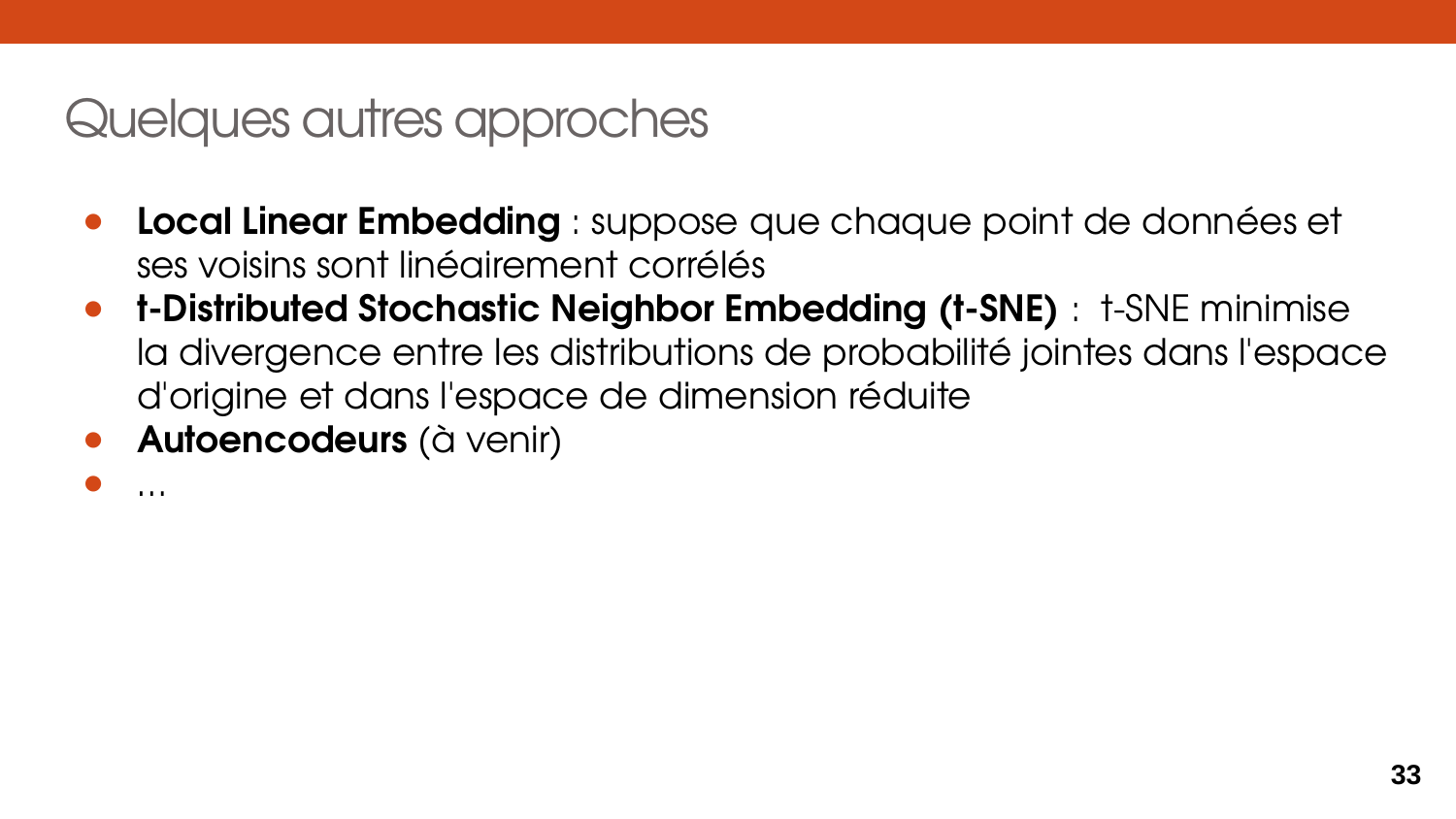

# Quelques autres approches
Local Linear Embedding : suppose que chaque point de données et ses voisins sont linéairement corrélés
t-Distributed Stochastic Neighbor Embedding (t-SNE) :  t-SNE minimise la divergence entre les distributions de probabilité jointes dans l'espace d'origine et dans l'espace de dimension réduite
Autoencodeurs (à venir)
…

33